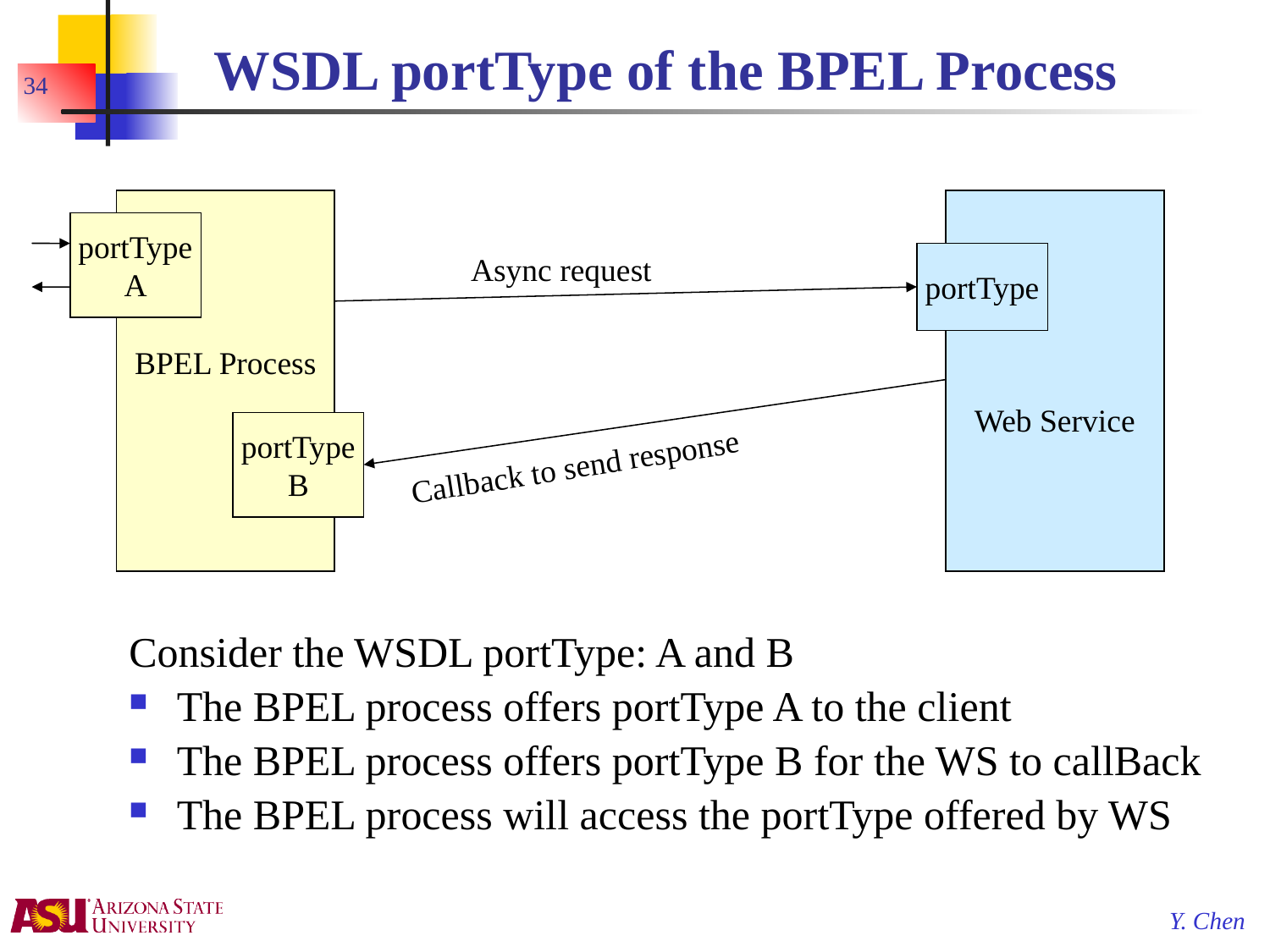

# WSDL portType of the BPEL Process
34
BPEL Process

Web Service
portType
A

Async request
portType

portType
B
Callback to send response
Consider the WSDL portType: A and B
The BPEL process offers portType A to the client
The BPEL process offers portType B for the WS to callBack
The BPEL process will access the portType offered by WS